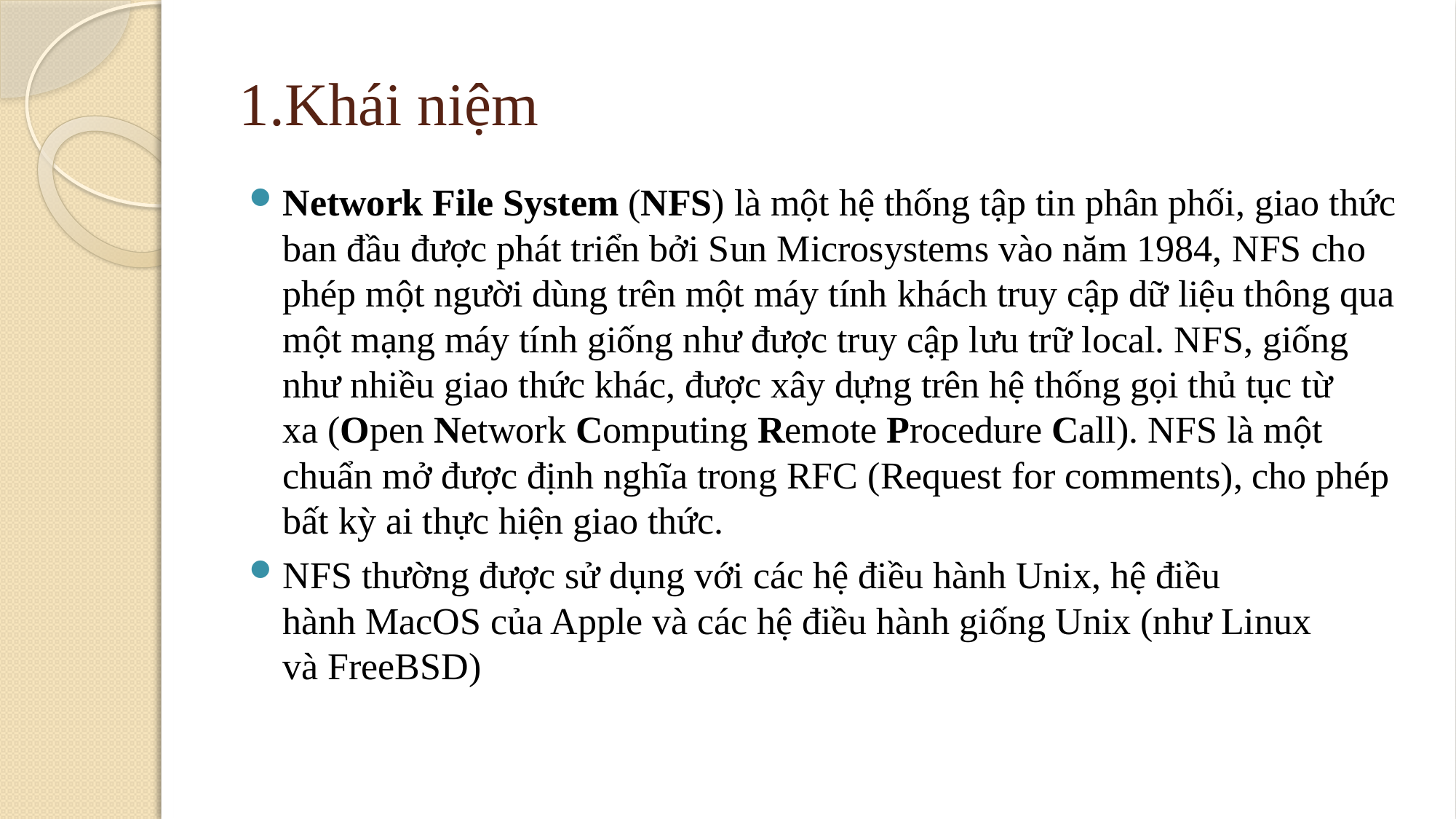

# 1.Khái niệm
Network File System (NFS) là một hệ thống tập tin phân phối, giao thức ban đầu được phát triển bởi Sun Microsystems vào năm 1984, NFS cho phép một người dùng trên một máy tính khách truy cập dữ liệu thông qua một mạng máy tính giống như được truy cập lưu trữ local. NFS, giống như nhiều giao thức khác, được xây dựng trên hệ thống gọi thủ tục từ xa (Open Network Computing Remote Procedure Call). NFS là một chuẩn mở được định nghĩa trong RFC (Request for comments), cho phép bất kỳ ai thực hiện giao thức.
NFS thường được sử dụng với các hệ điều hành Unix, hệ điều hành MacOS của Apple và các hệ điều hành giống Unix (như Linux và FreeBSD)